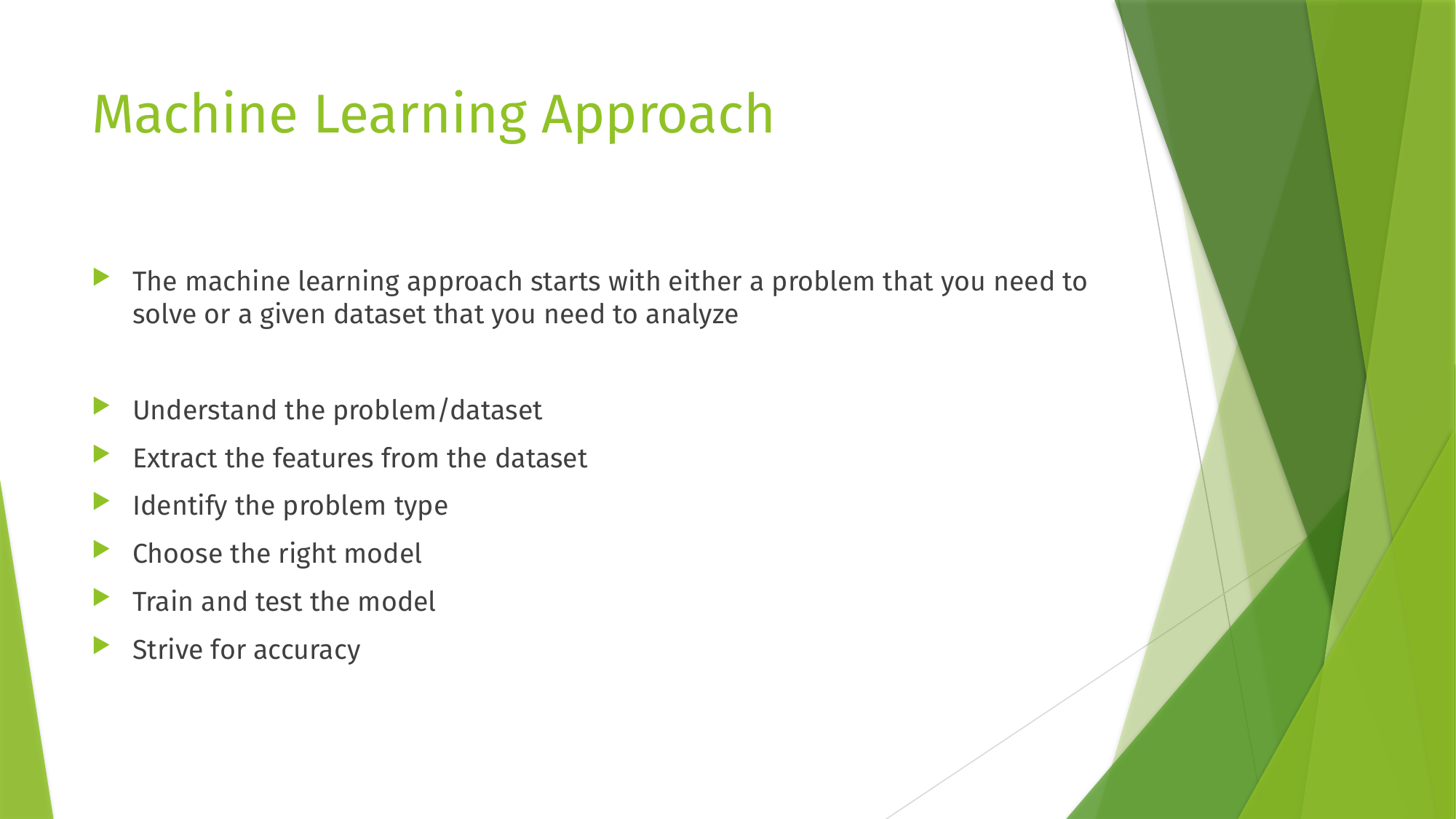

# Machine Learning Approach
The machine learning approach starts with either a problem that you need to solve or a given dataset that you need to analyze

Understand the problem/dataset
Extract the features from the dataset
Identify the problem type
Choose the right model
Train and test the model
Strive for accuracy